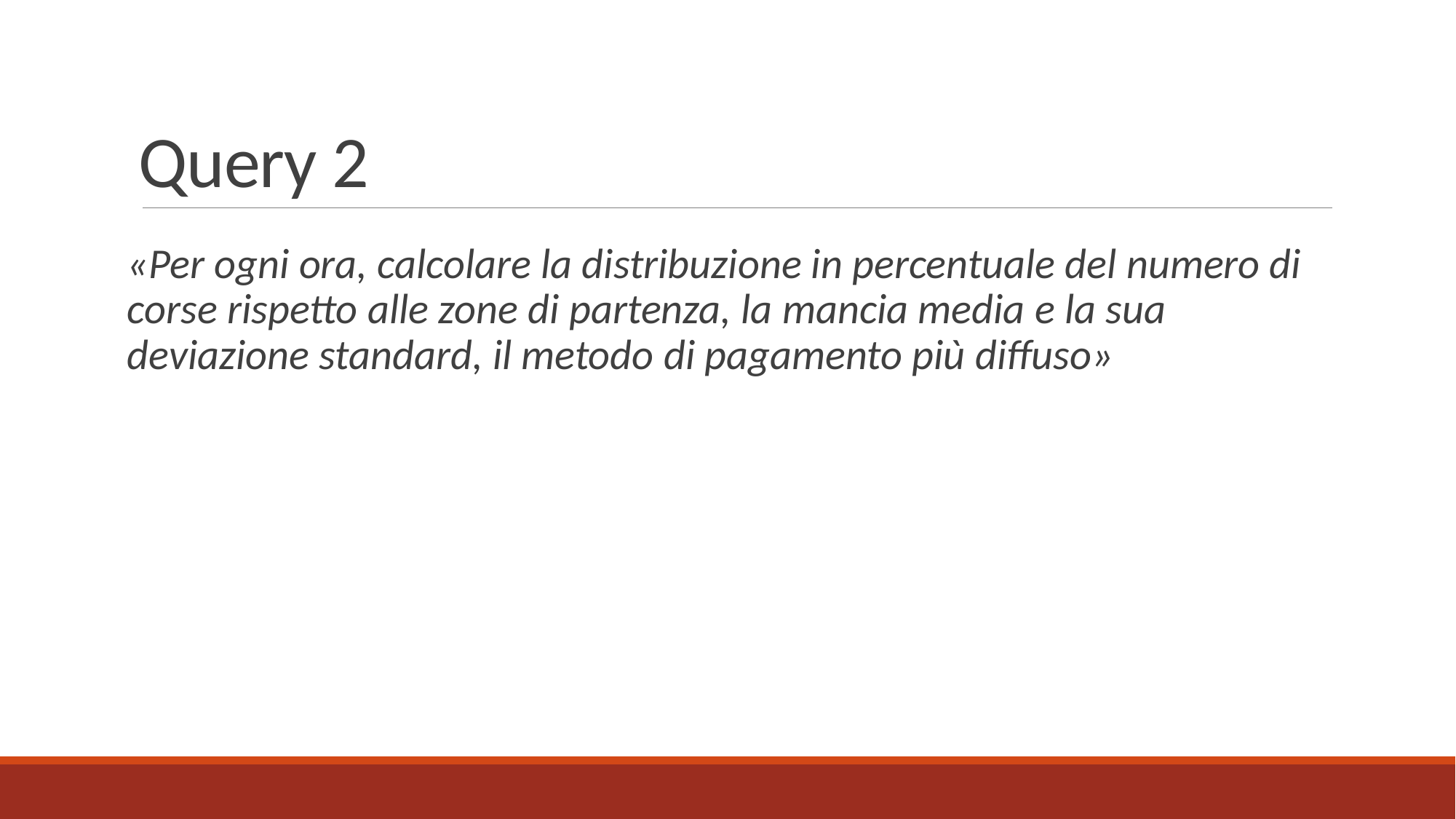

# Query 2
«Per ogni ora, calcolare la distribuzione in percentuale del numero di corse rispetto alle zone di partenza, la mancia media e la sua deviazione standard, il metodo di pagamento più diffuso»